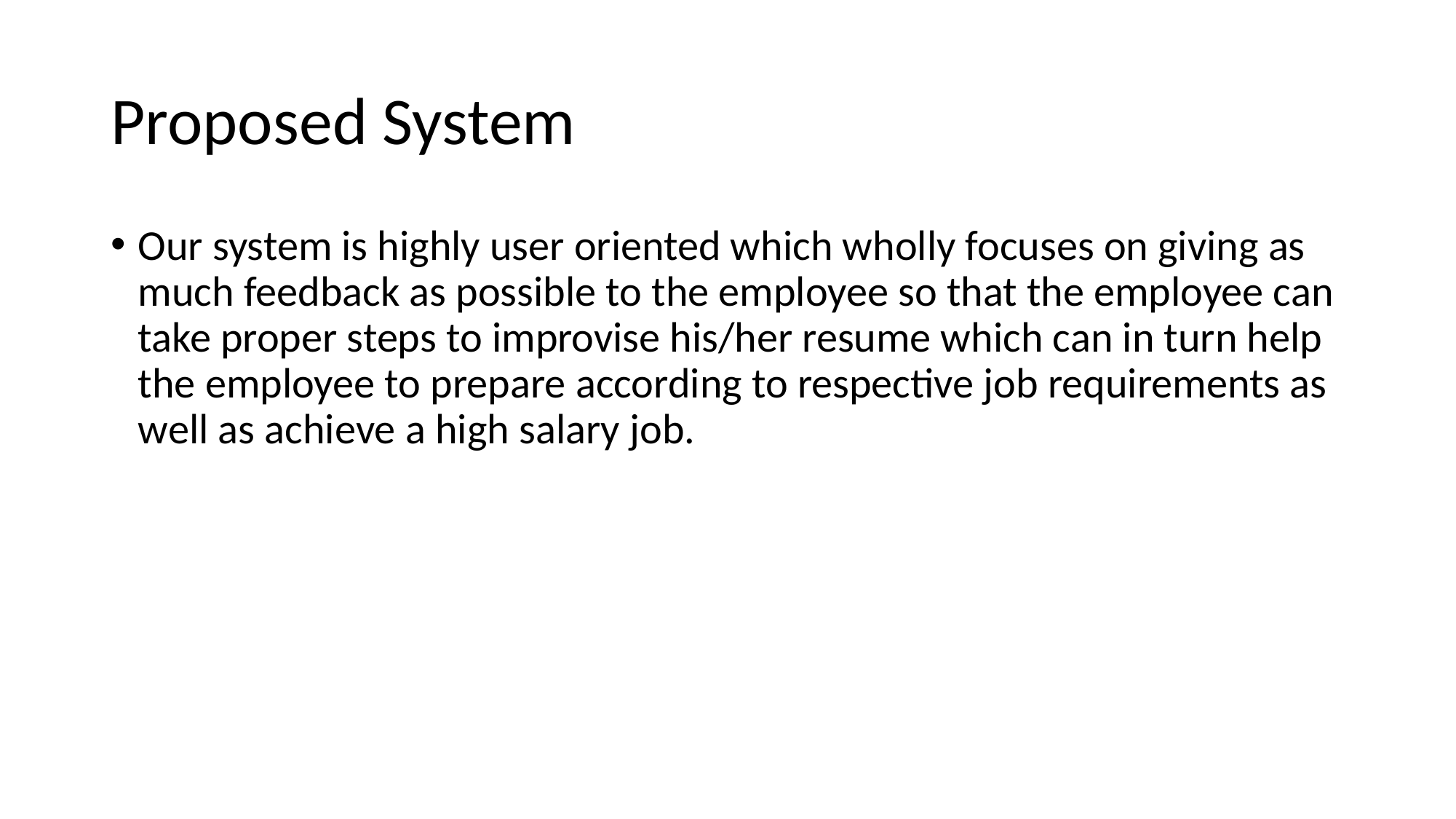

# Proposed System
Our system is highly user oriented which wholly focuses on giving as much feedback as possible to the employee so that the employee can take proper steps to improvise his/her resume which can in turn help the employee to prepare according to respective job requirements as well as achieve a high salary job.